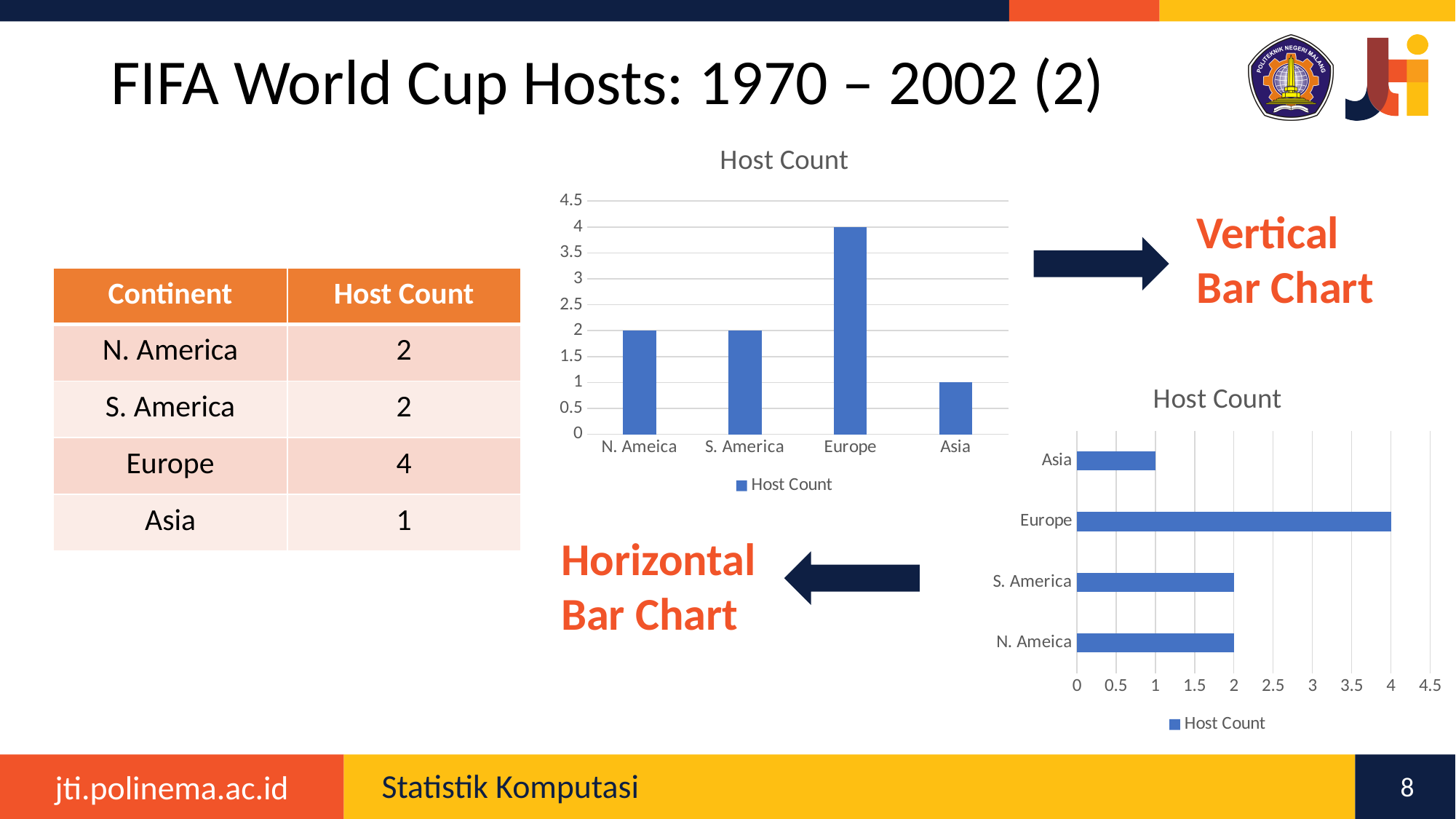

# FIFA World Cup Hosts: 1970 – 2002 (2)

### Chart:

| Category | Host Count |
|---|---|
| N. Ameica | 2.0 |
| S. America | 2.0 |
| Europe | 4.0 |
| Asia | 1.0 |
Vertical
Bar Chart

| Continent | Host Count |
| --- | --- |
| N. America | 2 |
| S. America | 2 |
| Europe | 4 |
| Asia | 1 |

### Chart:

| Category | Host Count |
|---|---|
| N. Ameica | 2.0 |
| S. America | 2.0 |
| Europe | 4.0 |
| Asia | 1.0 |
Horizontal
Bar Chart

8